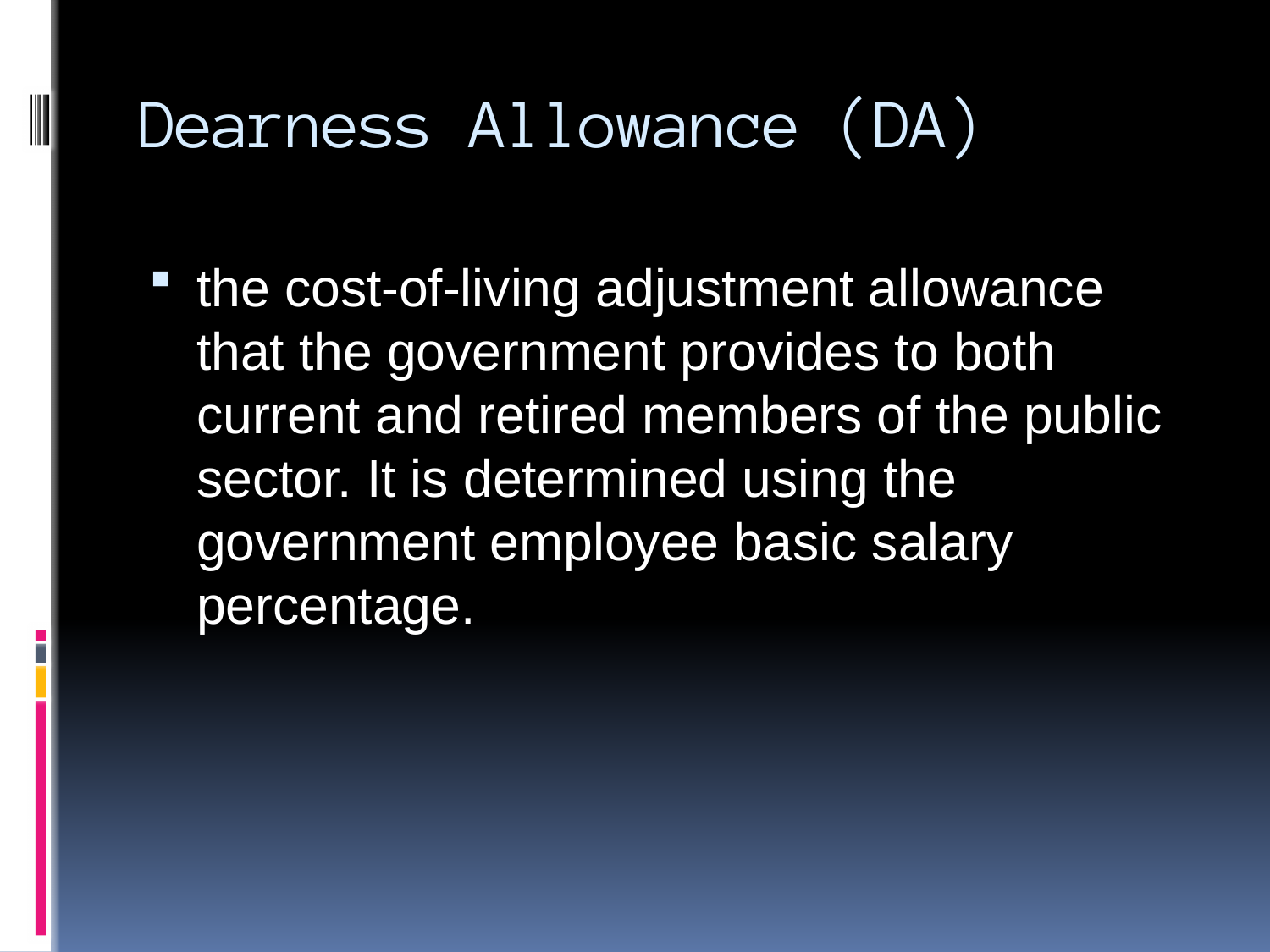

# Dearness Allowance (DA)
the cost-of-living adjustment allowance that the government provides to both current and retired members of the public sector. It is determined using the government employee basic salary percentage.